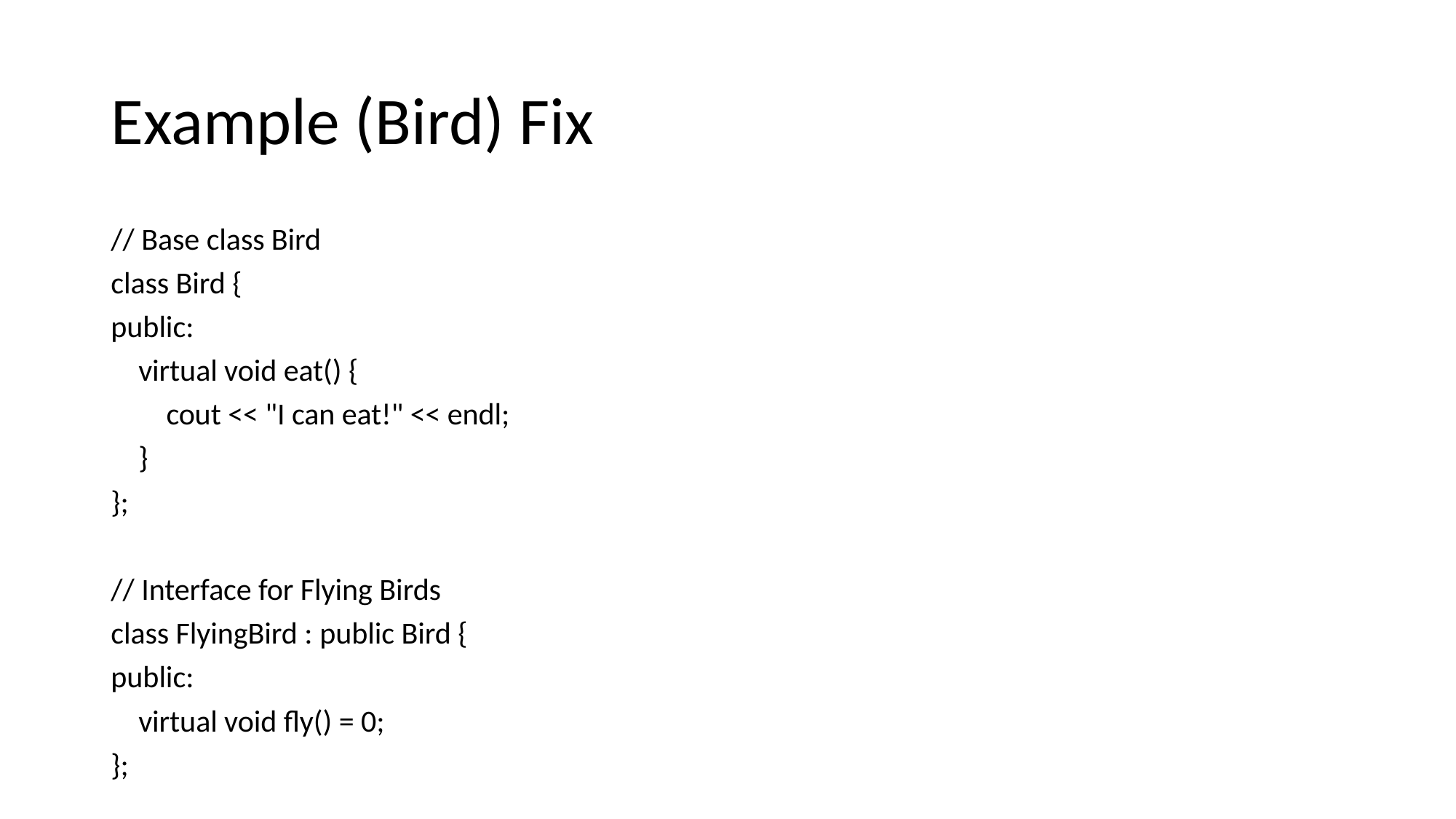

# Example (Bird) Fix
// Base class Bird
class Bird {
public:
    virtual void eat() {
        cout << "I can eat!" << endl;
    }
};

// Interface for Flying Birds
class FlyingBird : public Bird {
public:
    virtual void fly() = 0;
};